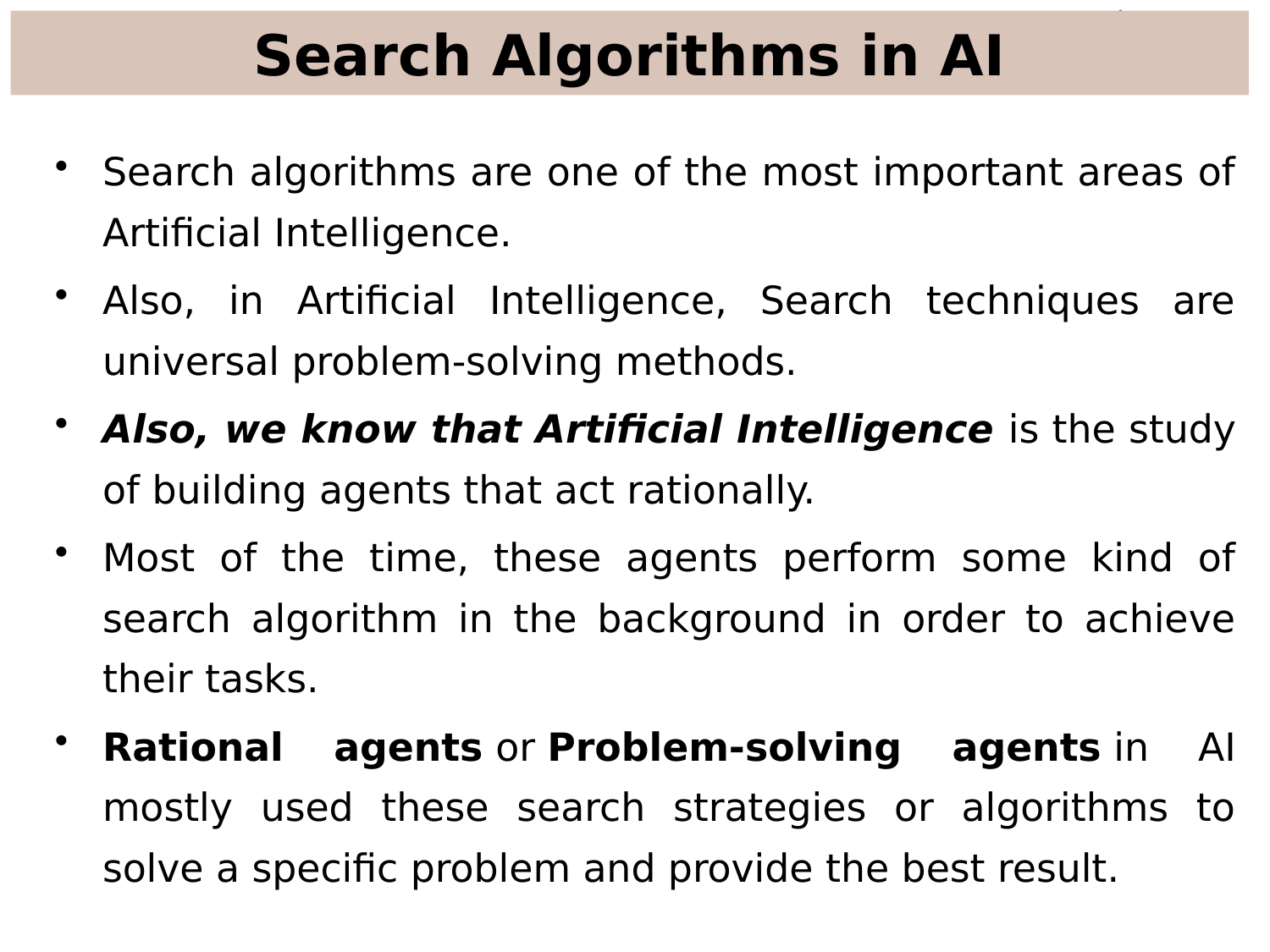

# Search Algorithms in AI
Search algorithms are one of the most important areas of Artificial Intelligence.
Also, in Artificial Intelligence, Search techniques are universal problem-solving methods.
Also, we know that Artificial Intelligence is the study of building agents that act rationally.
Most of the time, these agents perform some kind of search algorithm in the background in order to achieve their tasks.
Rational agents or Problem-solving agents in AI mostly used these search strategies or algorithms to solve a specific problem and provide the best result.